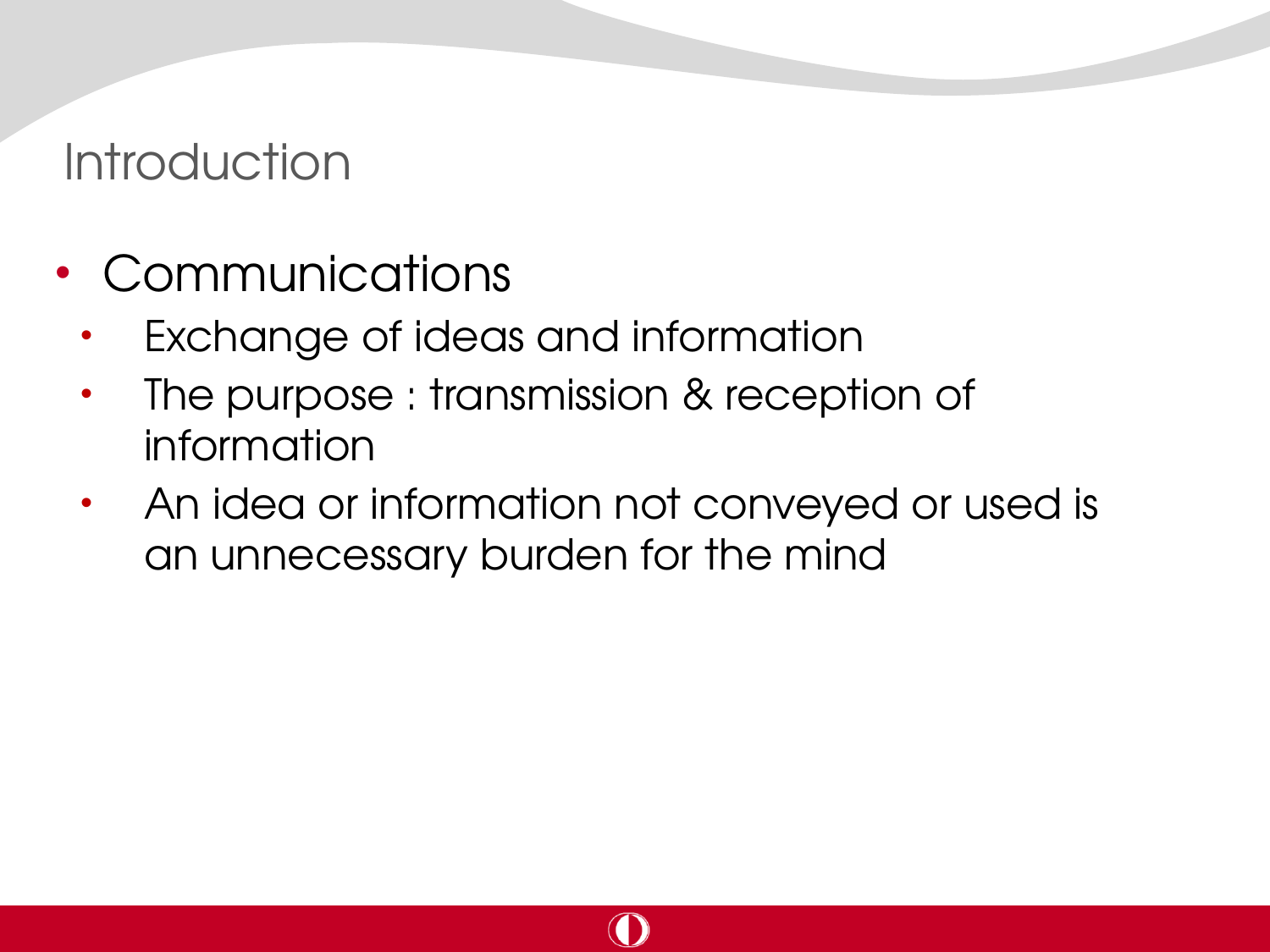

# Introduction
Communications
Exchange of ideas and information
The purpose : transmission & reception of information
An idea or information not conveyed or used is an unnecessary burden for the mind